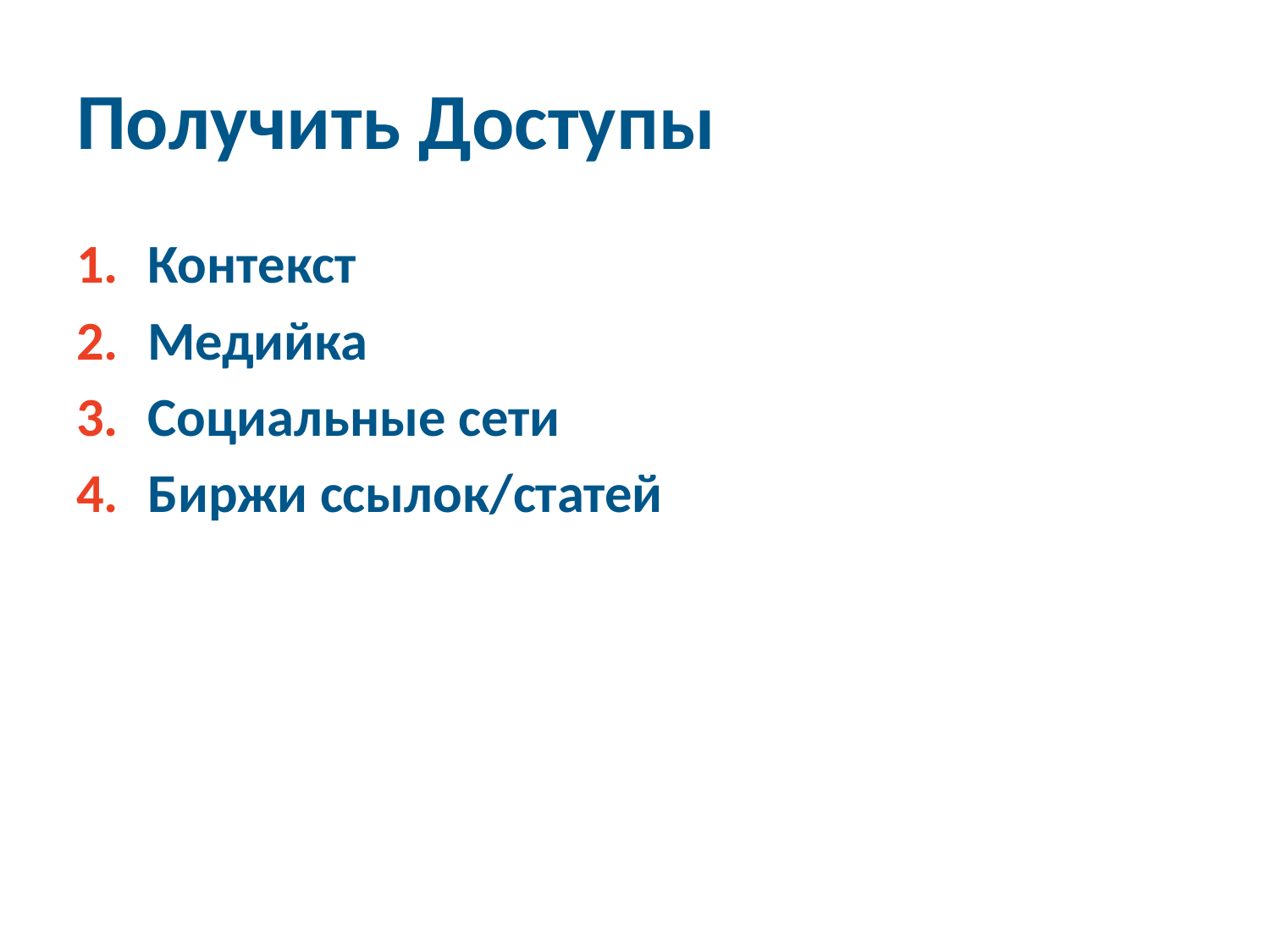

# Получить Доступы
Контекст
Медийка
Социальные сети
Биржи ссылок/статей